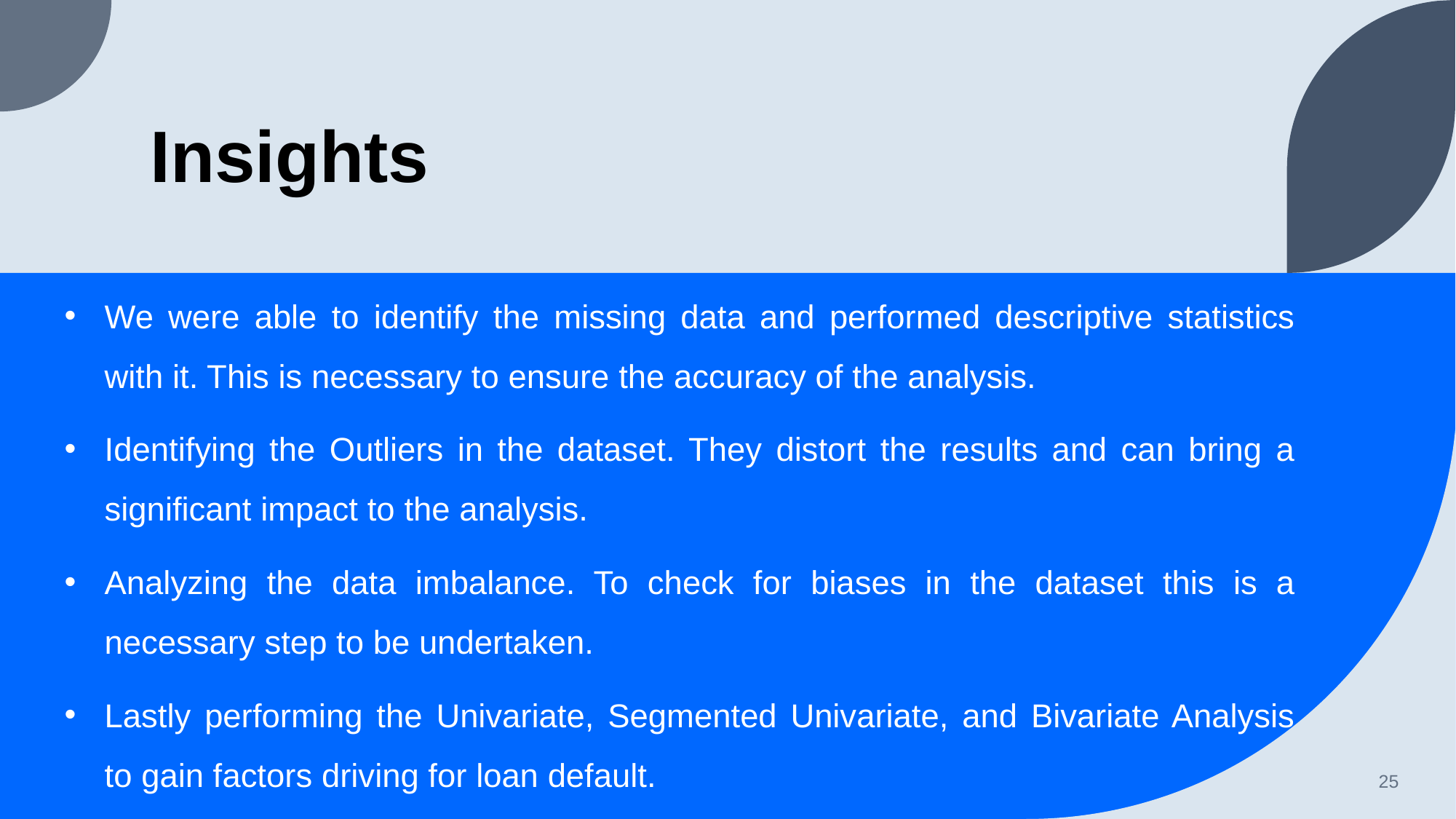

# Insights
We were able to identify the missing data and performed descriptive statistics with it. This is necessary to ensure the accuracy of the analysis.
Identifying the Outliers in the dataset. They distort the results and can bring a significant impact to the analysis.
Analyzing the data imbalance. To check for biases in the dataset this is a necessary step to be undertaken.
Lastly performing the Univariate, Segmented Univariate, and Bivariate Analysis to gain factors driving for loan default.
25